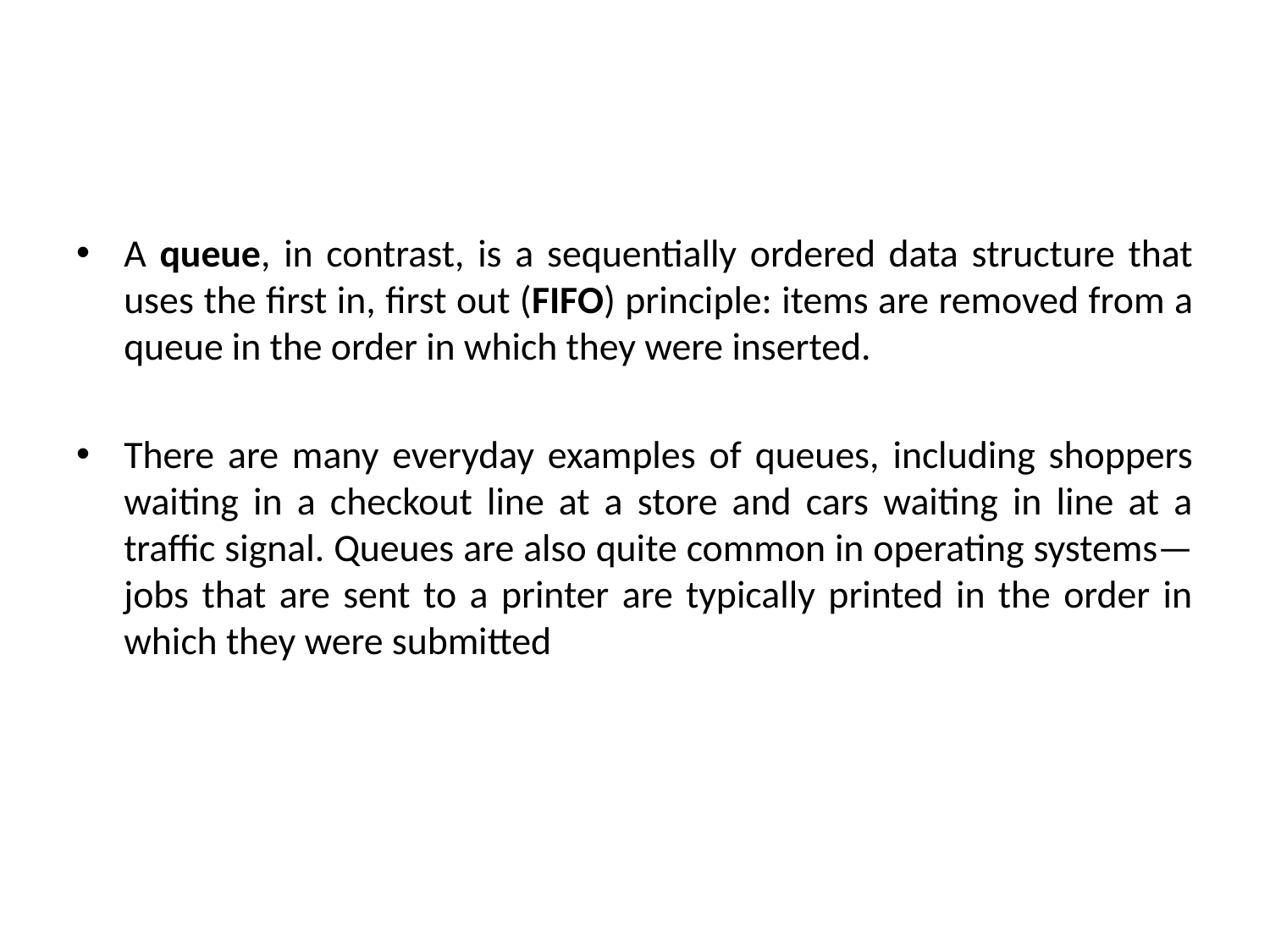

A queue, in contrast, is a sequentially ordered data structure that uses the first in, first out (FIFO) principle: items are removed from a queue in the order in which they were inserted.

There are many everyday examples of queues, including shoppers waiting in a checkout line at a store and cars waiting in line at a traffic signal. Queues are also quite common in operating systems—jobs that are sent to a printer are typically printed in the order in which they were submitted